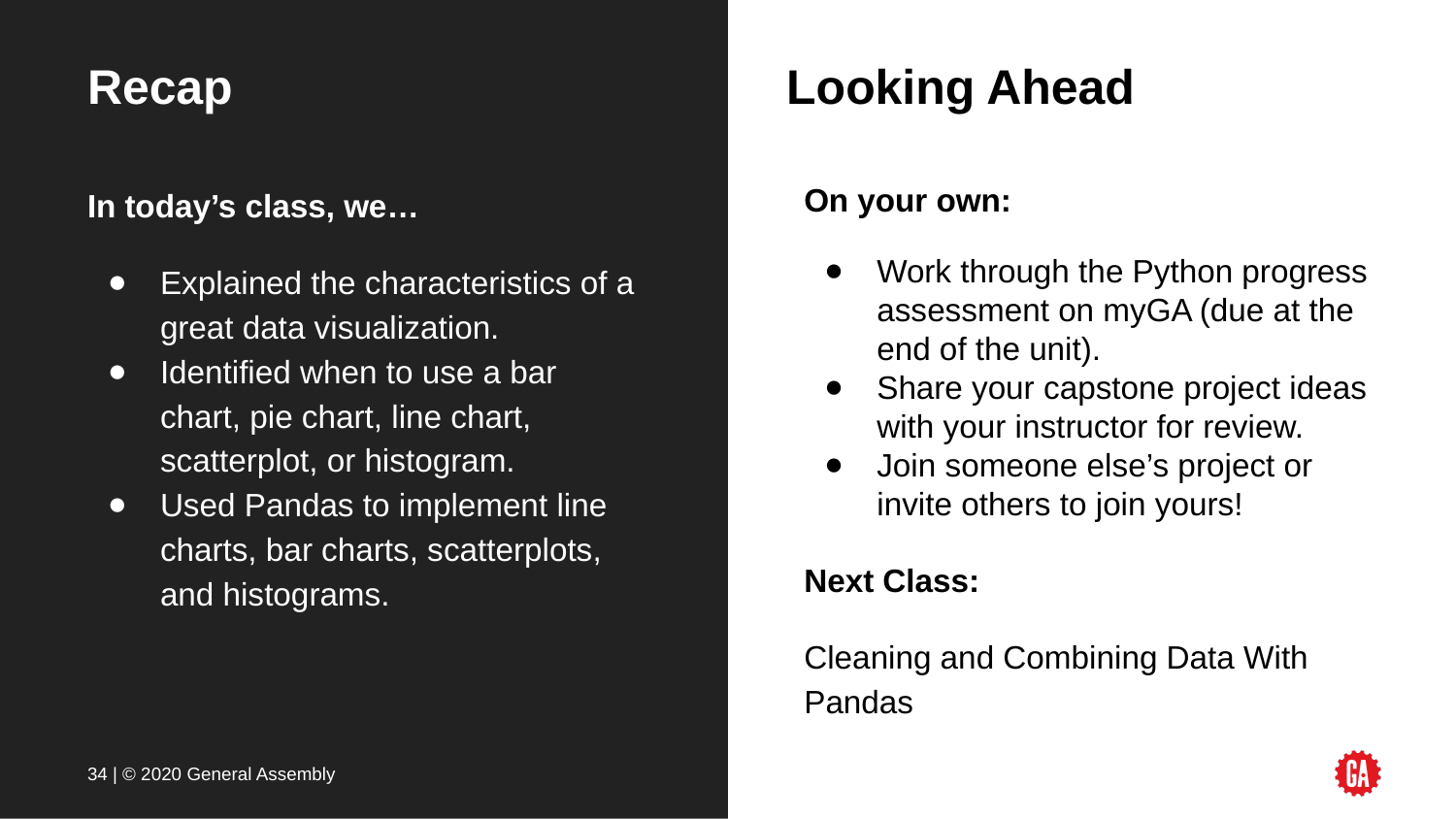

# Recap
Looking Ahead
In today’s class, we…
Explained the characteristics of a great data visualization.
Identified when to use a bar chart, pie chart, line chart, scatterplot, or histogram.
Used Pandas to implement line charts, bar charts, scatterplots, and histograms.
On your own:
Work through the Python progress assessment on myGA (due at the end of the unit).
Share your capstone project ideas with your instructor for review.
Join someone else’s project or invite others to join yours!
Next Class:
Cleaning and Combining Data With Pandas
34 | © 2020 General Assembly